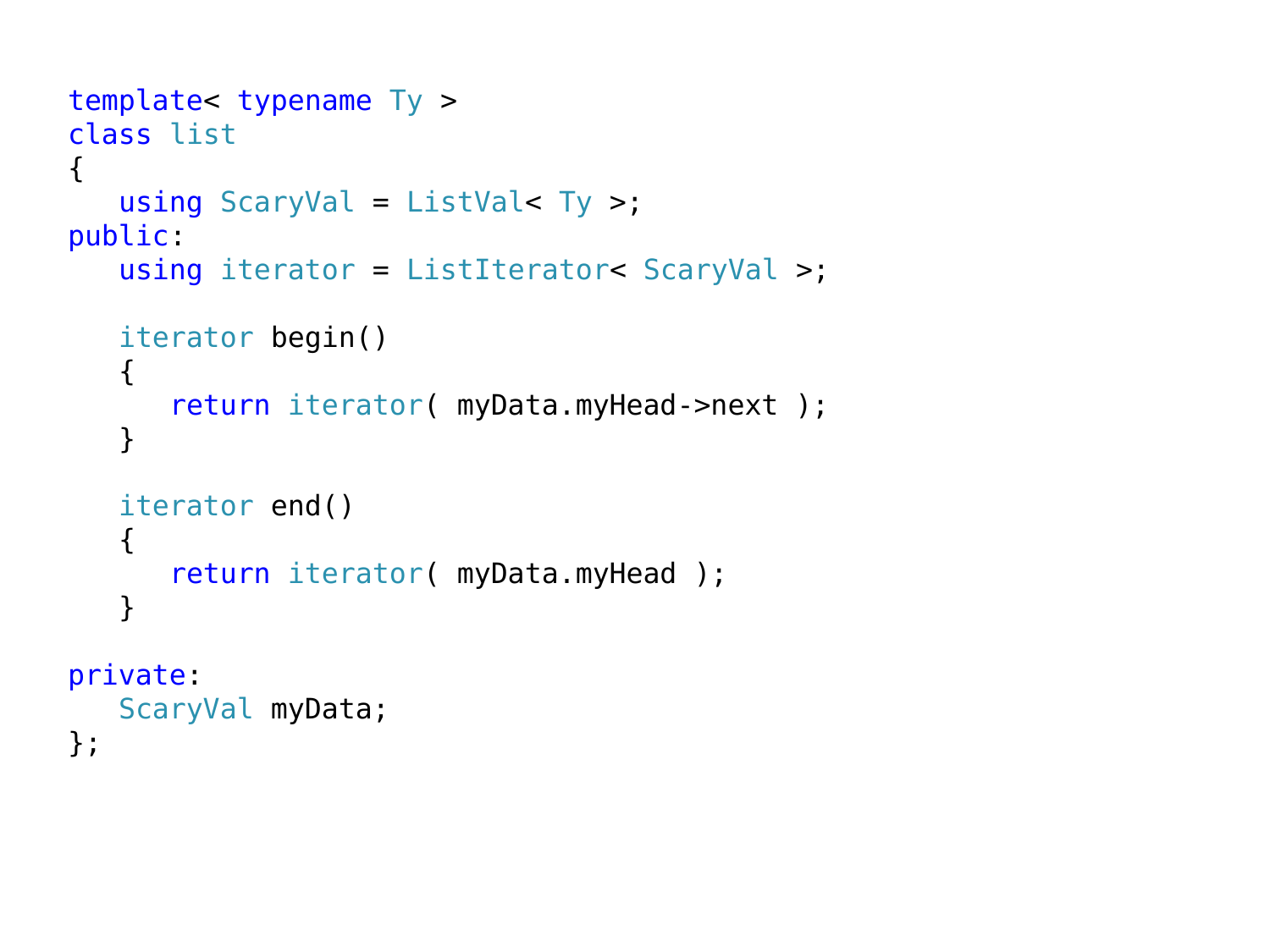

template< typename Ty >
class list
{
   using ScaryVal = ListVal< Ty >;
public:
   using iterator = ListIterator< ScaryVal >;

   iterator begin()
   {
      return iterator( myData.myHead->next );
   }

   iterator end()
   {
      return iterator( myData.myHead );
   }

private:
   ScaryVal myData;
};